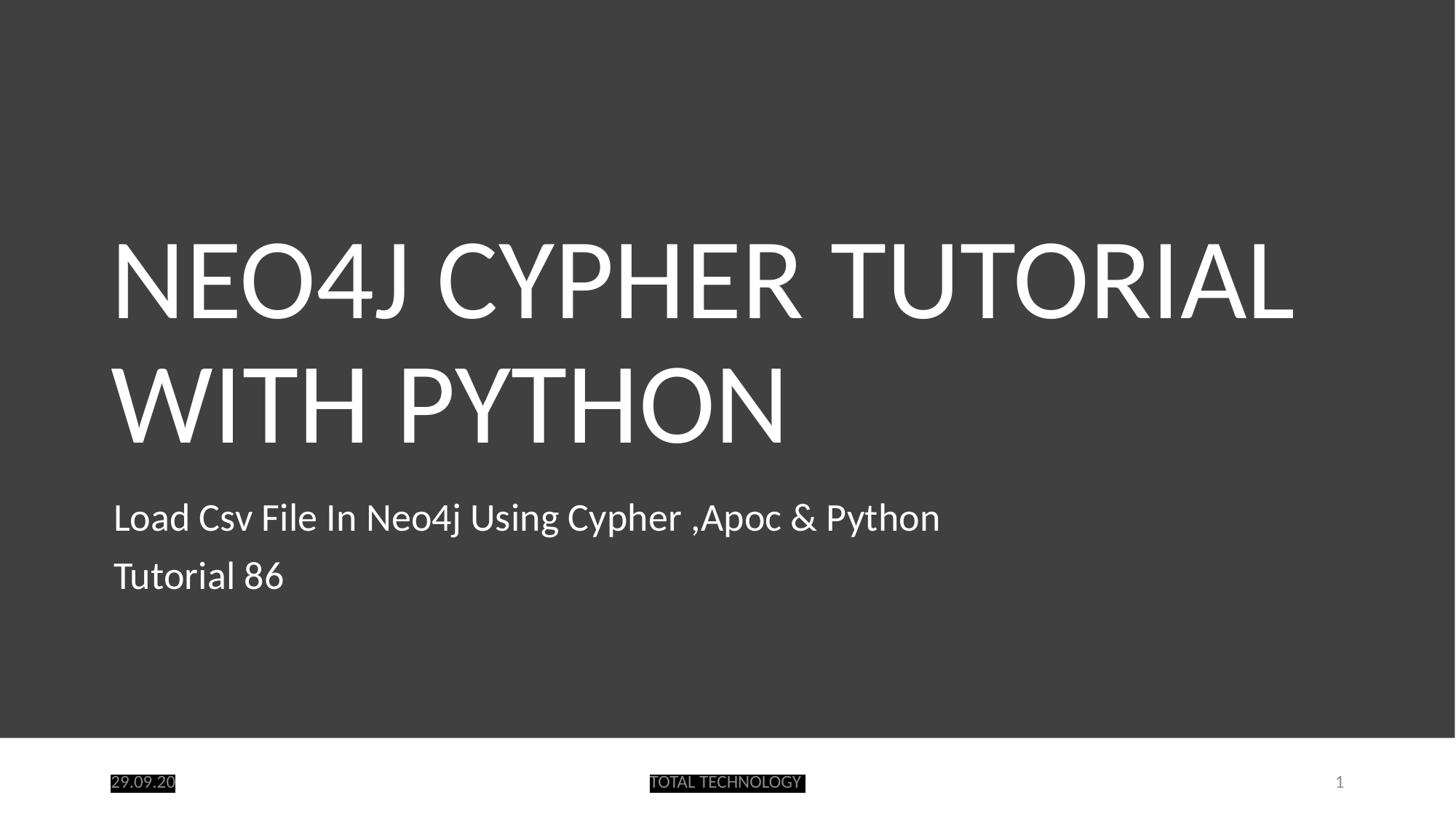

# NEO4J CYPHER TUTORIAL WITH PYTHON
Load Csv File In Neo4j Using Cypher ,Apoc & Python
Tutorial 86

29.09.20
TOTAL TECHNOLOGY
1